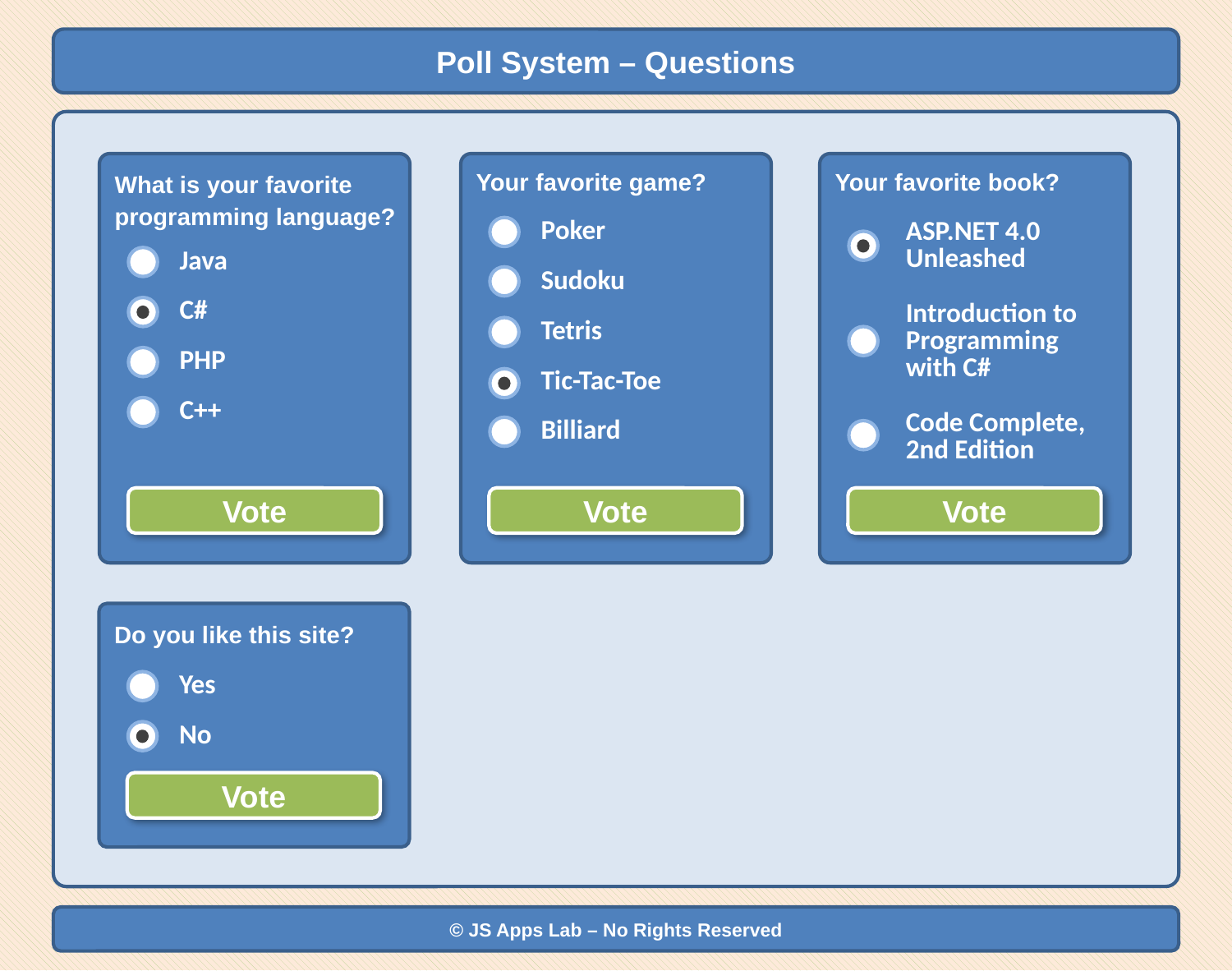

Poll System – Questions

What is your favorite programming language?
Your favorite game?
Your favorite book?
|  | Poker |
| --- | --- |
|  | Sudoku |
|  | Tetris |
|  | Tic-Tac-Toe |
|  | Billiard |
|  | ASP.NET 4.0 Unleashed |
| --- | --- |
|  | Introduction to Programming with C# |
|  | Code Complete, 2nd Edition |

|  | Java |
| --- | --- |
|  | C# |
|  | PHP |
|  | C++ |

Vote
Vote
Vote

Do you like this site?
|  | Yes |
| --- | --- |
|  | No |

Vote
© JS Apps Lab – No Rights Reserved